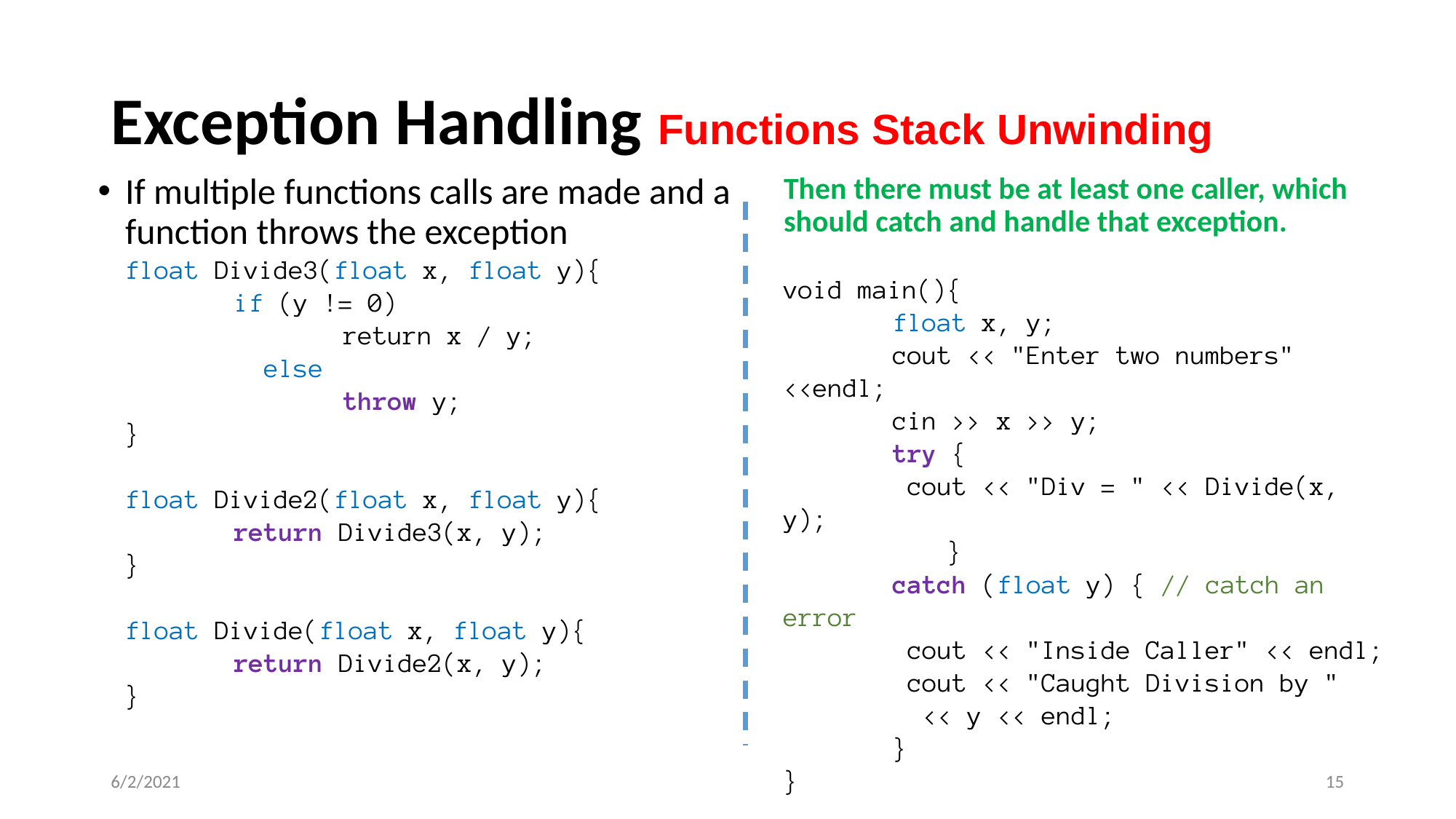

# Exception Handling Functions Stack Unwinding
If multiple functions calls are made and a function throws the exception
float Divide3(float x, float y){
	if (y != 0)
	return x / y;
  else
	throw y;
}

float Divide2(float x, float y){
	return Divide3(x, y);
}

float Divide(float x, float y){
	return Divide2(x, y);
}

Then there must be at least one caller, which should catch and handle that exception.

void main(){
	float x, y;
	cout << "Enter two numbers" <<endl;
	cin >> x >> y;
	try {
	 cout << "Div = " << Divide(x, y);
	}
	catch (float y) { // catch an error
 cout << "Inside Caller" << endl;
 cout << "Caught Division by "
  << y << endl;
	}
}

6/2/2021
15